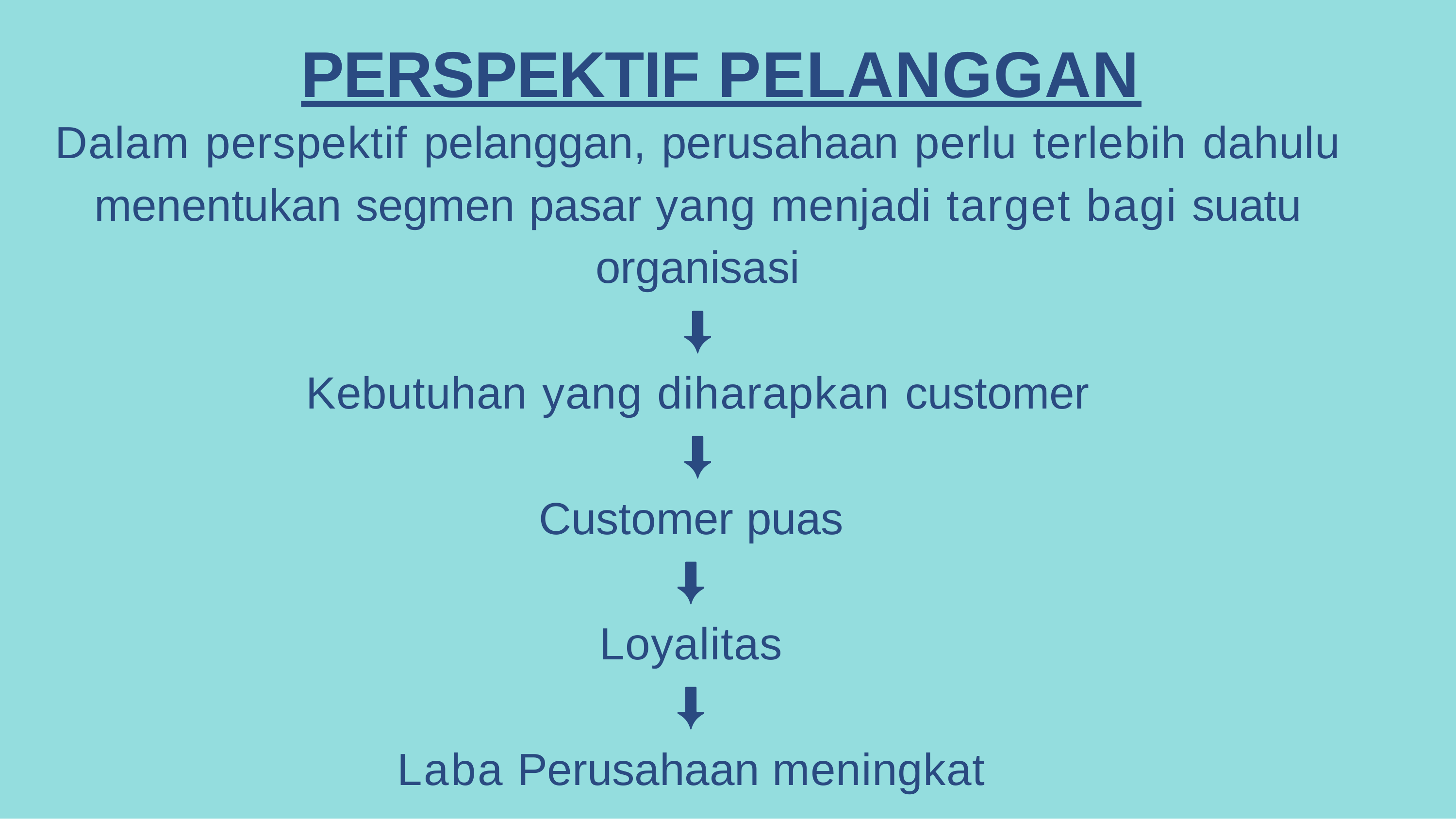

# PERSPEKTIF PELANGGAN

Dalam perspektif pelanggan, perusahaan perlu terlebih dahulu menentukan segmen pasar yang menjadi target bagi suatu organisasi
⬇
Kebutuhan yang diharapkan customer
⬇
Customer puas
⬇
Loyalitas
⬇
Laba Perusahaan meningkat